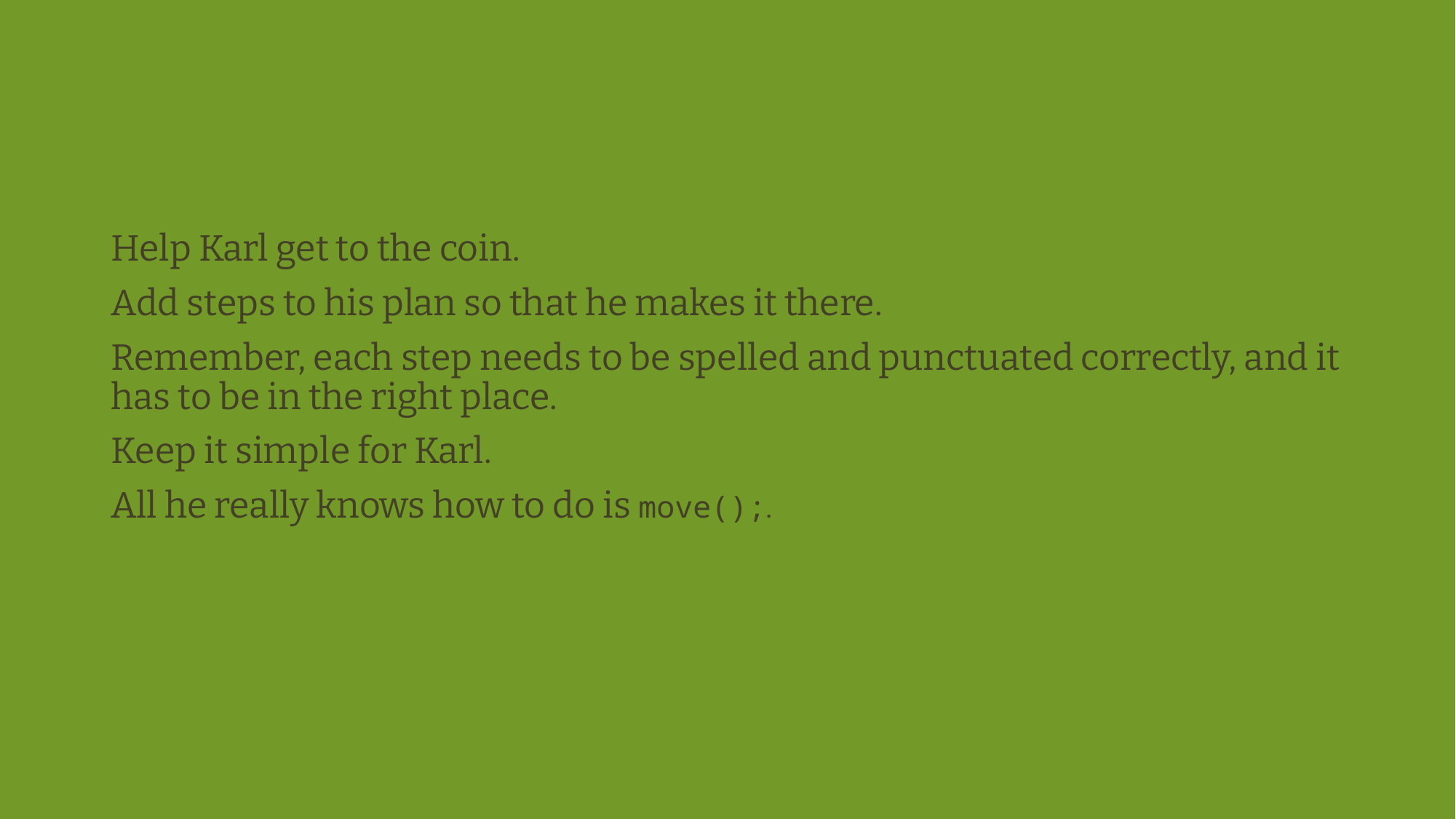

Help Karl get to the coin.
Add steps to his plan so that he makes it there.
Remember, each step needs to be spelled and punctuated correctly, and it has to be in the right place.
Keep it simple for Karl.
All he really knows how to do is move();.